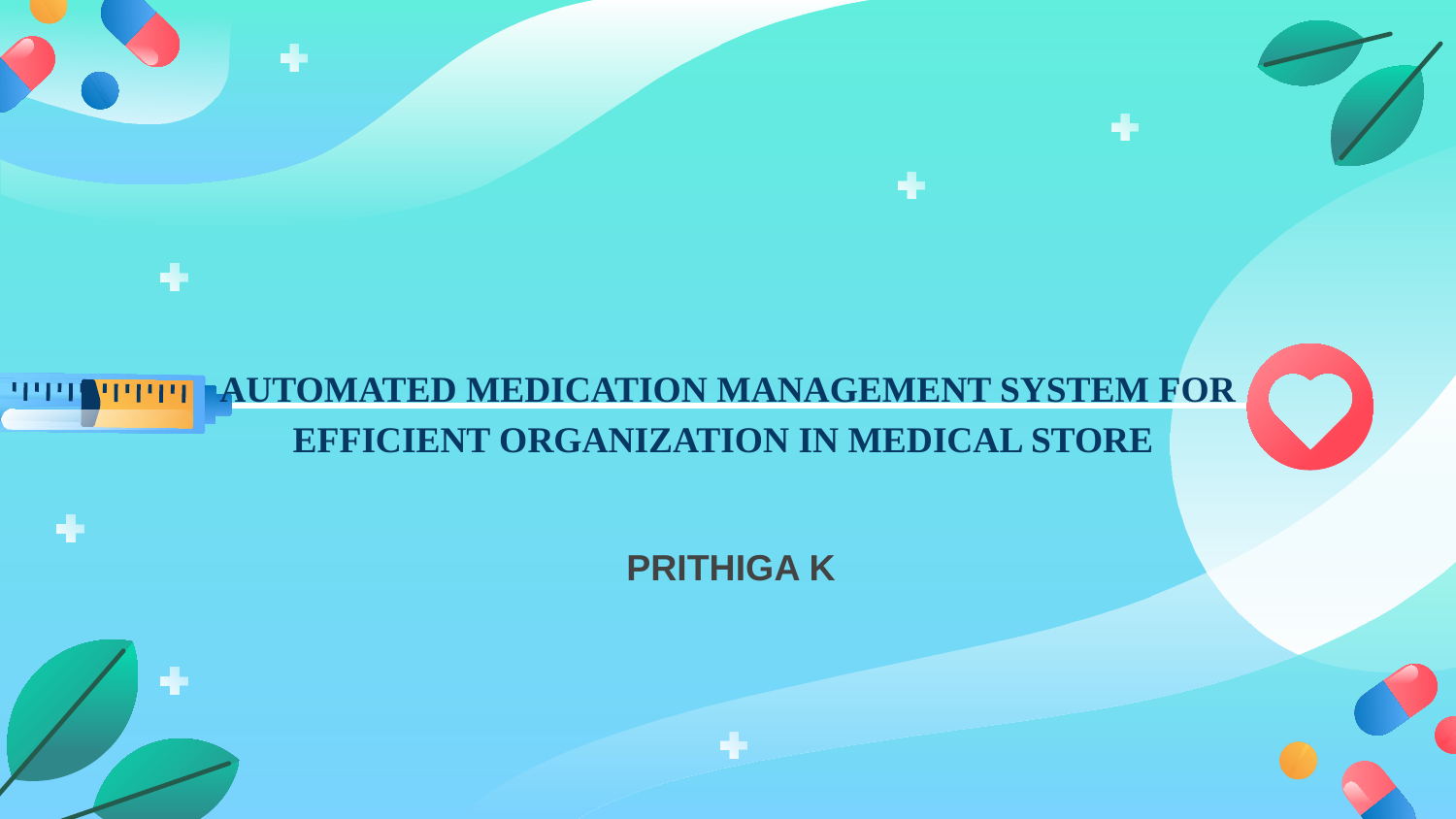

# AUTOMATED MEDICATION MANAGEMENT SYSTEM FOR EFFICIENT ORGANIZATION IN MEDICAL STORE

PRITHIGA K